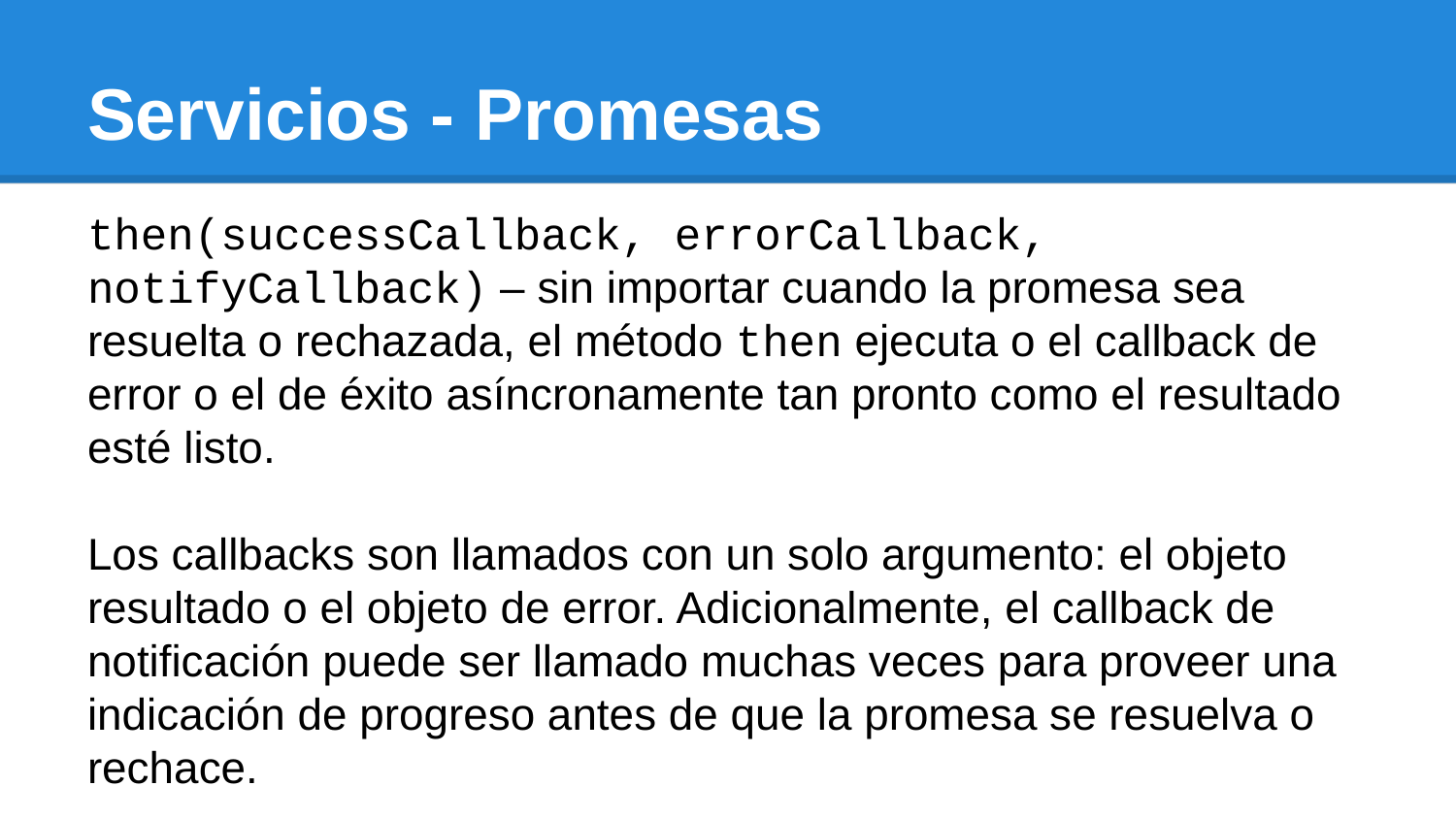

# Servicios - Promesas
then(successCallback, errorCallback, notifyCallback) – sin importar cuando la promesa sea resuelta o rechazada, el método then ejecuta o el callback de error o el de éxito asíncronamente tan pronto como el resultado esté listo.

Los callbacks son llamados con un solo argumento: el objeto resultado o el objeto de error. Adicionalmente, el callback de notificación puede ser llamado muchas veces para proveer una indicación de progreso antes de que la promesa se resuelva o rechace.